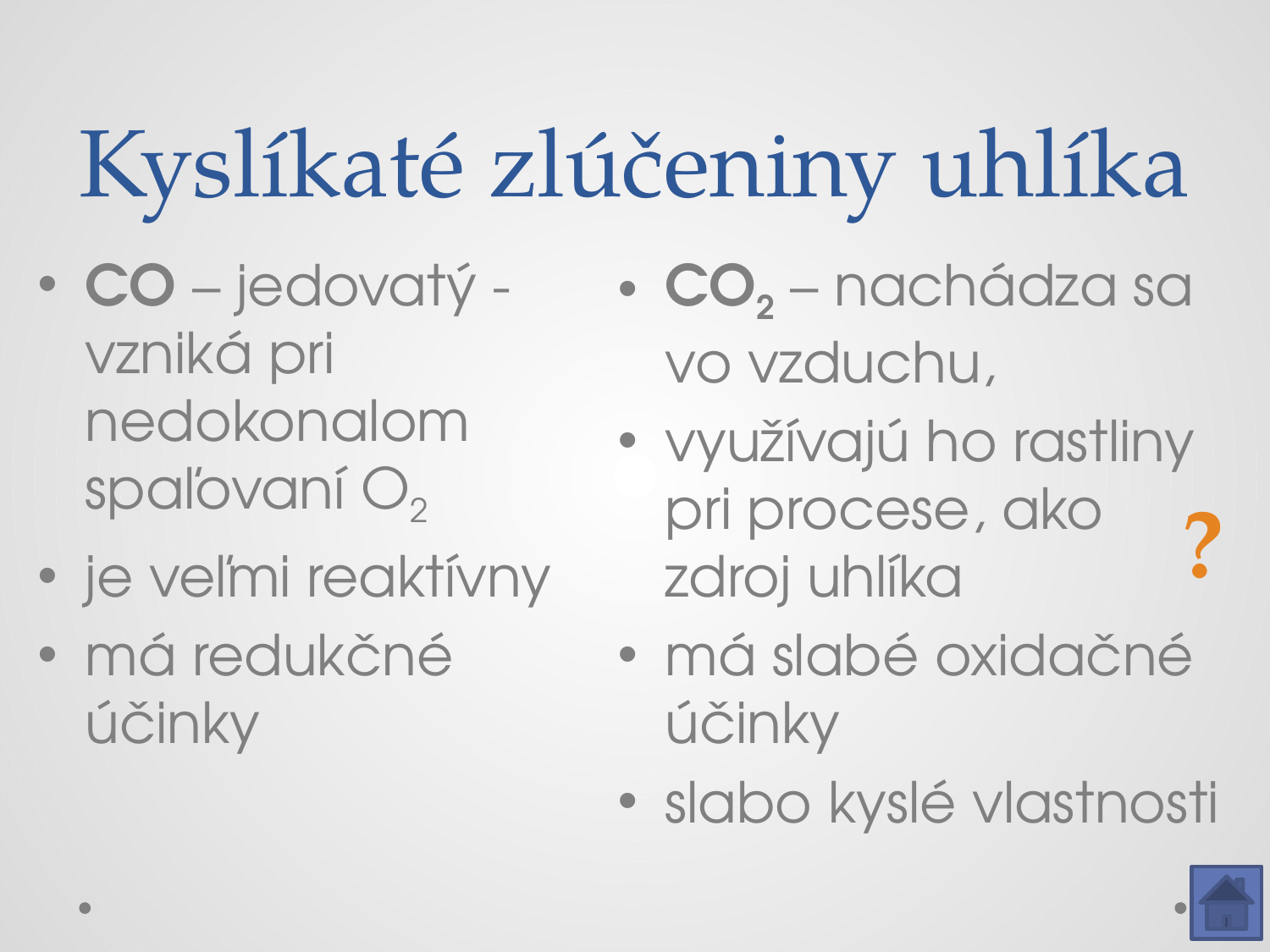

# Kyslíkaté zlúčeniny uhlíka
CO2 – nachádza sa vo vzduchu,
využívajú ho rastliny pri procese, ako zdroj uhlíka
má slabé oxidačné účinky
slabo kyslé vlastnosti

CO – jedovatý - vzniká pri nedokonalom spaľovaní O2
je veľmi reaktívny
má redukčné účinky
?